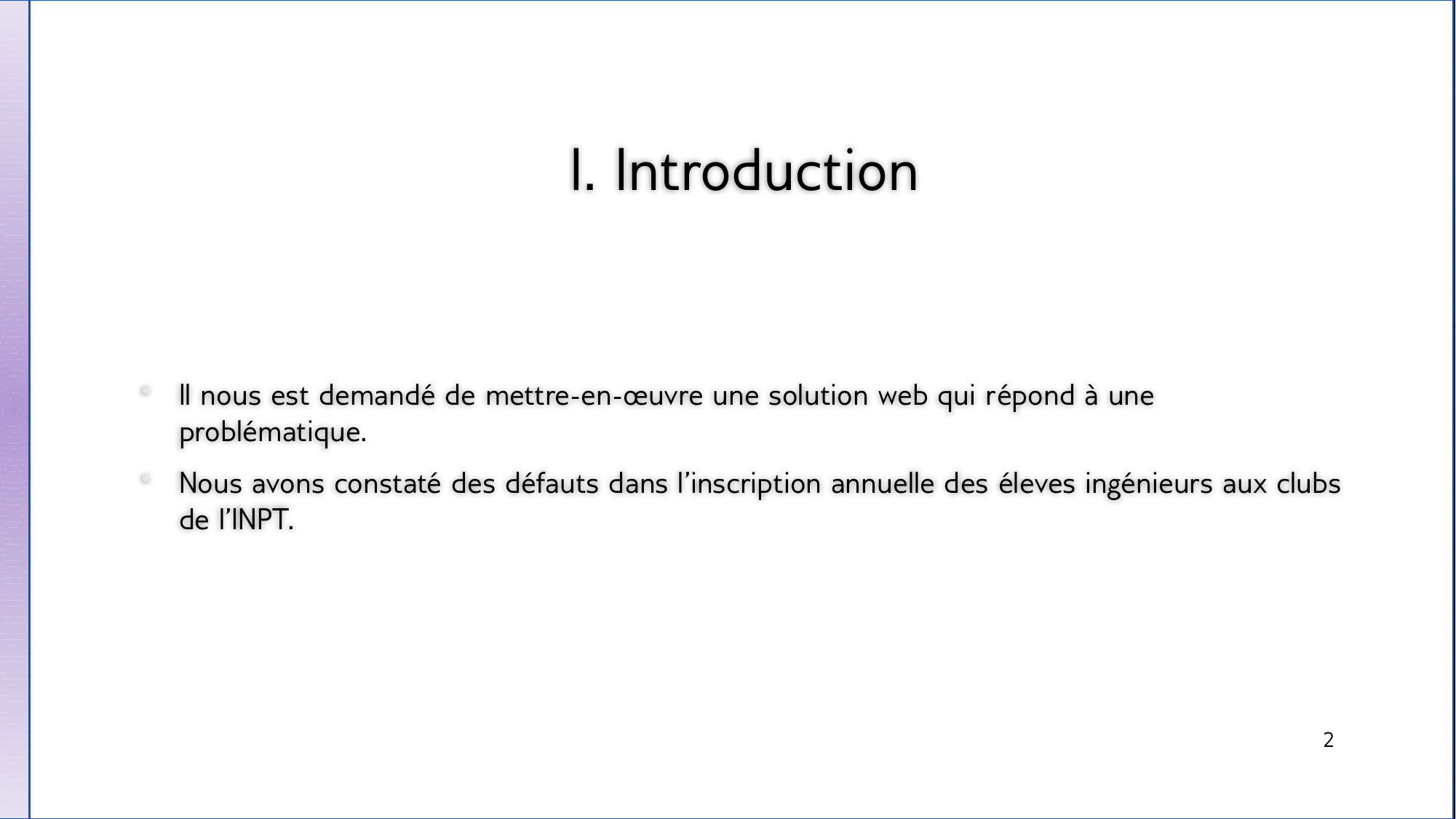

#
I. Introduction

Il nous est demandé de mettre-en-oeuvre une solution web qui répond à une problématique.
Nous avons constaté des défauts dans l’inscription annuelle des éleves ingénieurs aux clubs de l’INPT.
2